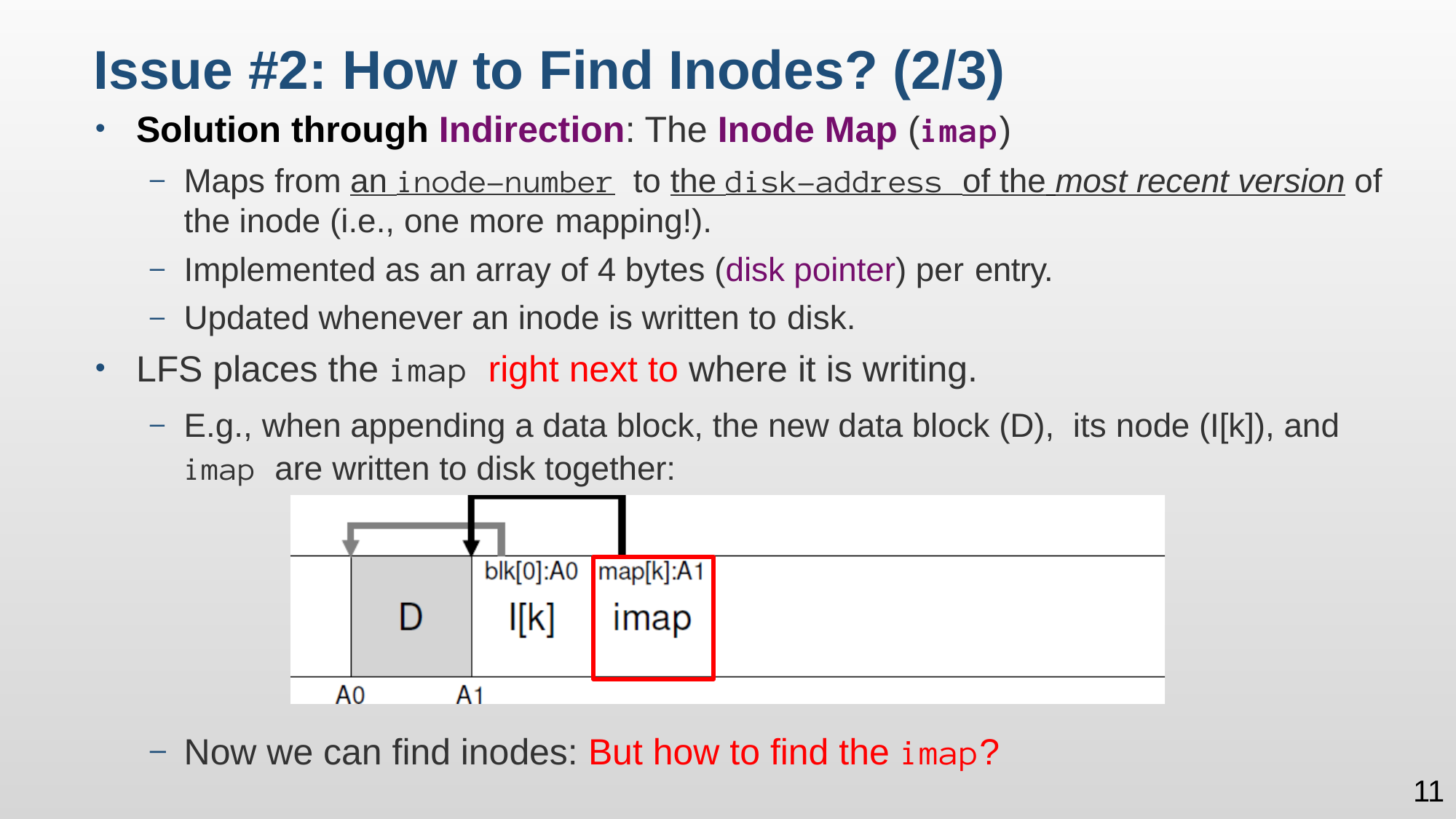

Issue #2: How to Find Inodes? (2/3)
Solution through Indirection: The Inode Map (imap)
Maps from an inode-number to the disk-address of the most recent version of the inode (i.e., one more mapping!).
Implemented as an array of 4 bytes (disk pointer) per entry.
Updated whenever an inode is written to disk.
LFS places the imap right next to where it is writing.
E.g., when appending a data block, the new data block (D),  its node (I[k]), and imap are written to disk together:

Now we can find inodes: But how to find the imap?

11